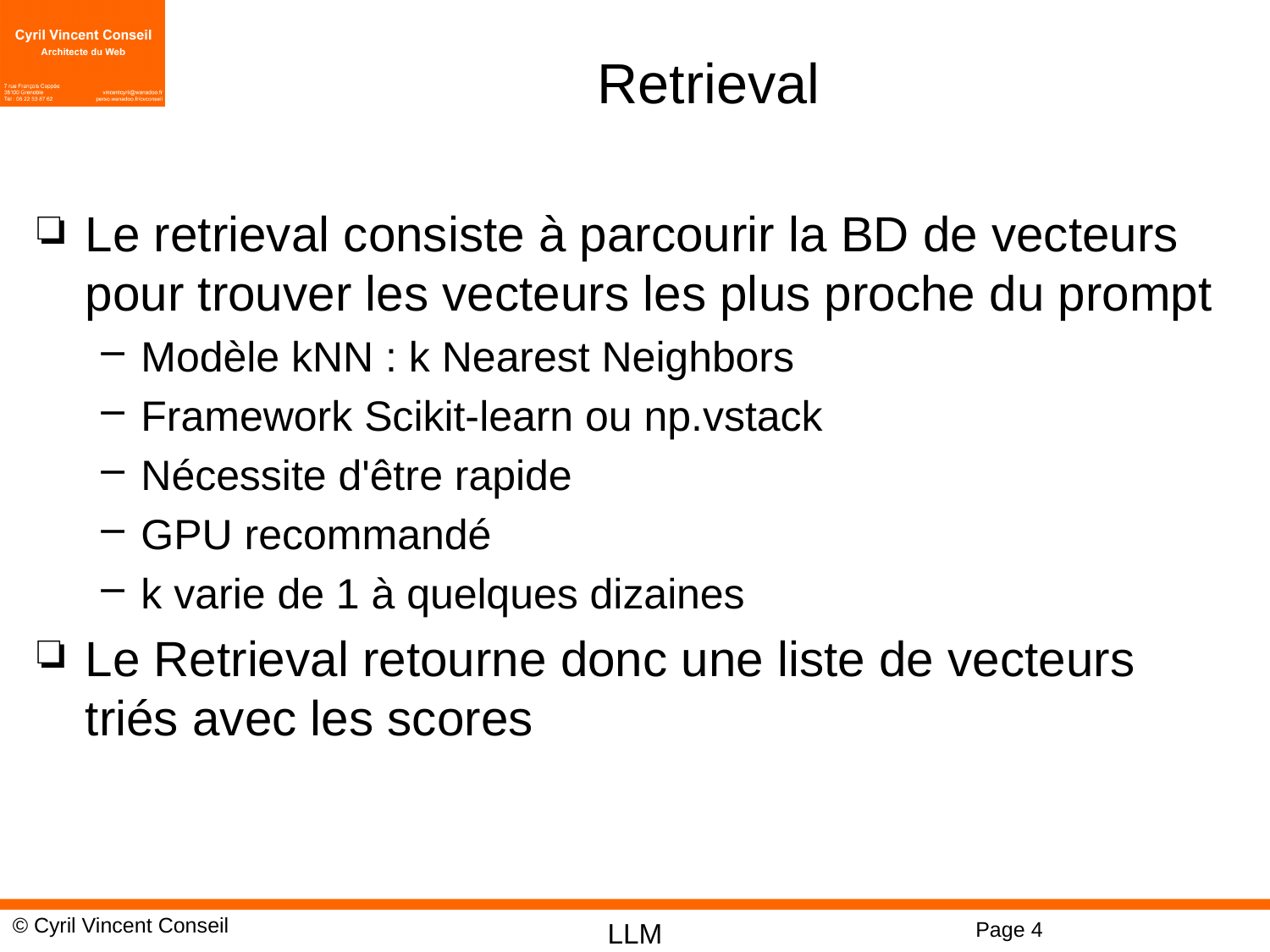

# Retrieval
Le retrieval consiste à parcourir la BD de vecteurs pour trouver les vecteurs les plus proche du prompt
Modèle kNN : k Nearest Neighbors
Framework Scikit-learn ou np.vstack
Nécessite d'être rapide
GPU recommandé
k varie de 1 à quelques dizaines
Le Retrieval retourne donc une liste de vecteurs triés avec les scores